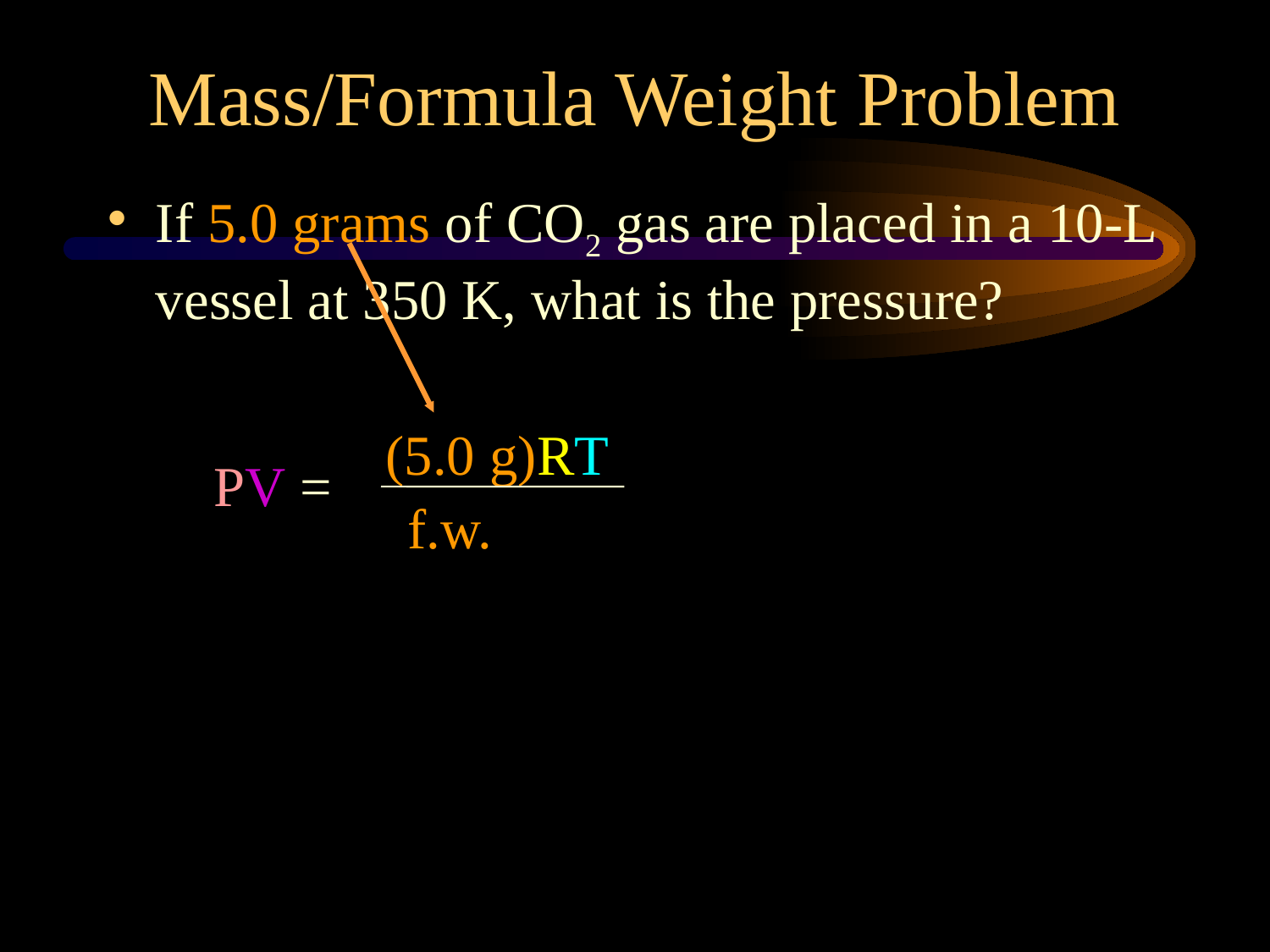

Mass/Formula Weight Problem
If 5.0 grams of CO2 gas are placed in a 10-L vessel at 350 K, what is the pressure?

(5.0 g)RT
PV =
f.w.